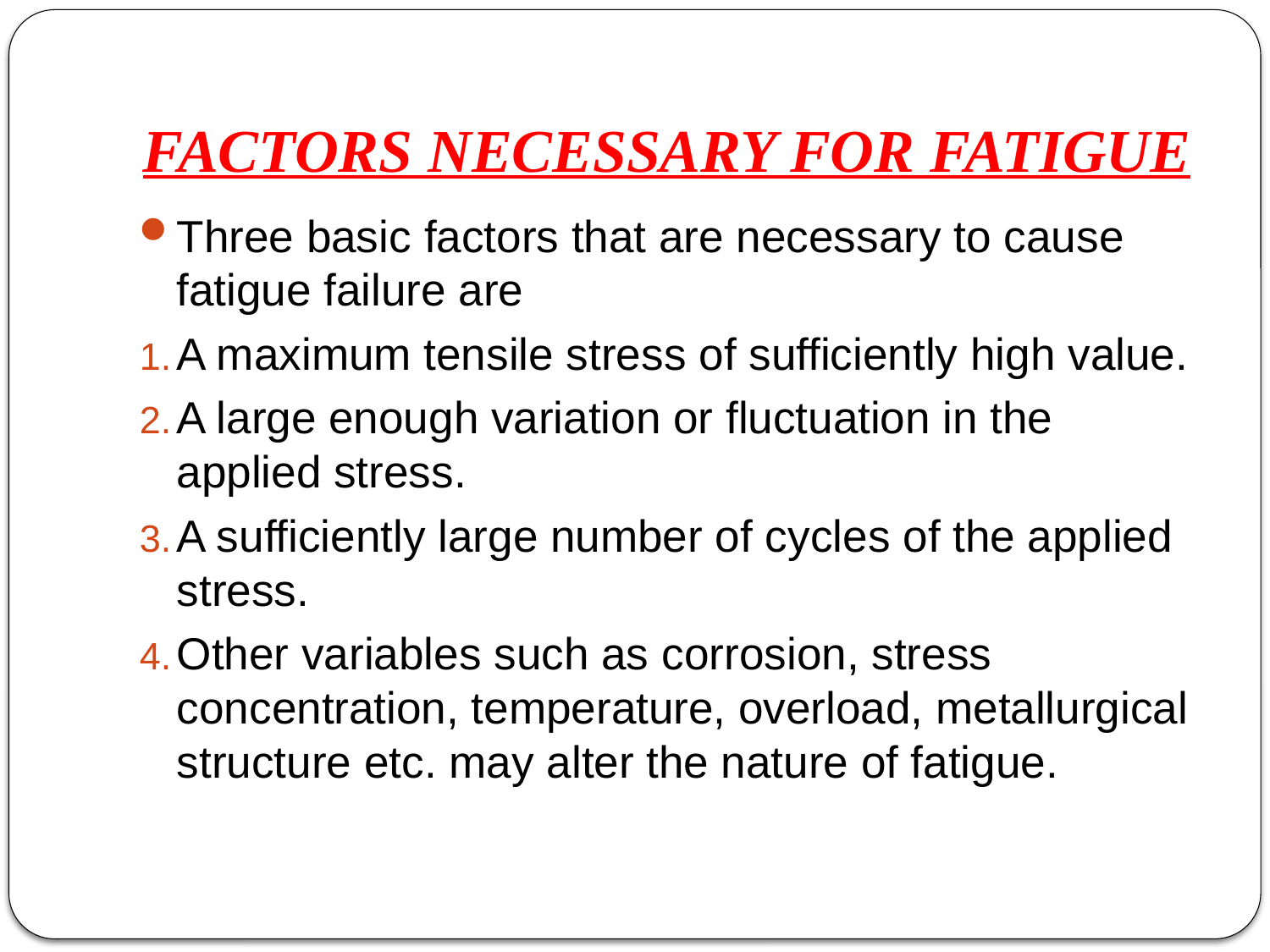

# FACTORS NECESSARY FOR FATIGUE
Three basic factors that are necessary to cause fatigue failure are
A maximum tensile stress of sufficiently high value.
A large enough variation or fluctuation in the applied stress.
A sufficiently large number of cycles of the applied stress.
Other variables such as corrosion, stress concentration, temperature, overload, metallurgical structure etc. may alter the nature of fatigue.